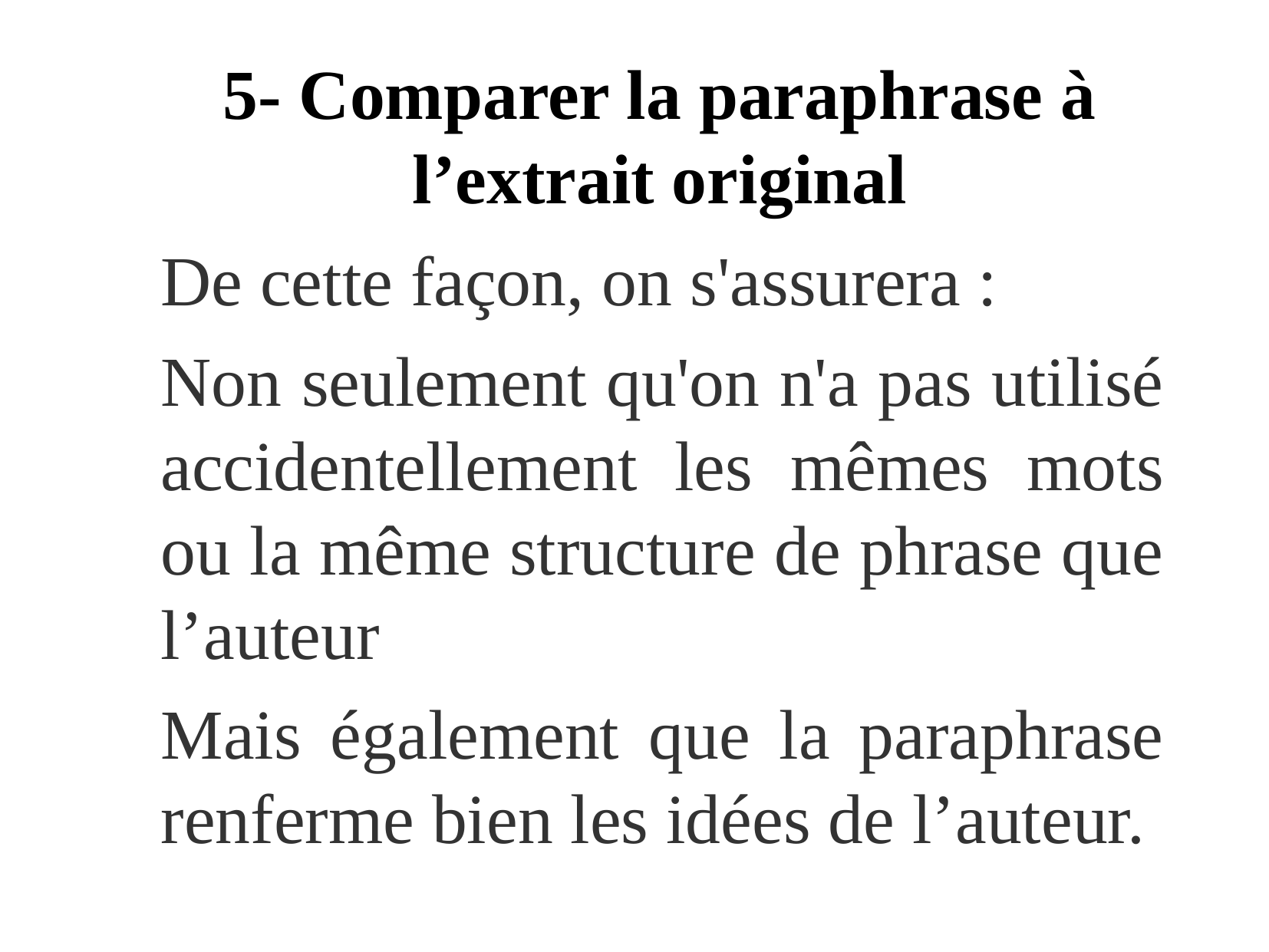

5- Comparer la paraphrase à l’extrait original
De cette façon, on s'assurera :
Non seulement qu'on n'a pas utilisé accidentellement les mêmes mots ou la même structure de phrase que l’auteur
Mais également que la paraphrase renferme bien les idées de l’auteur.